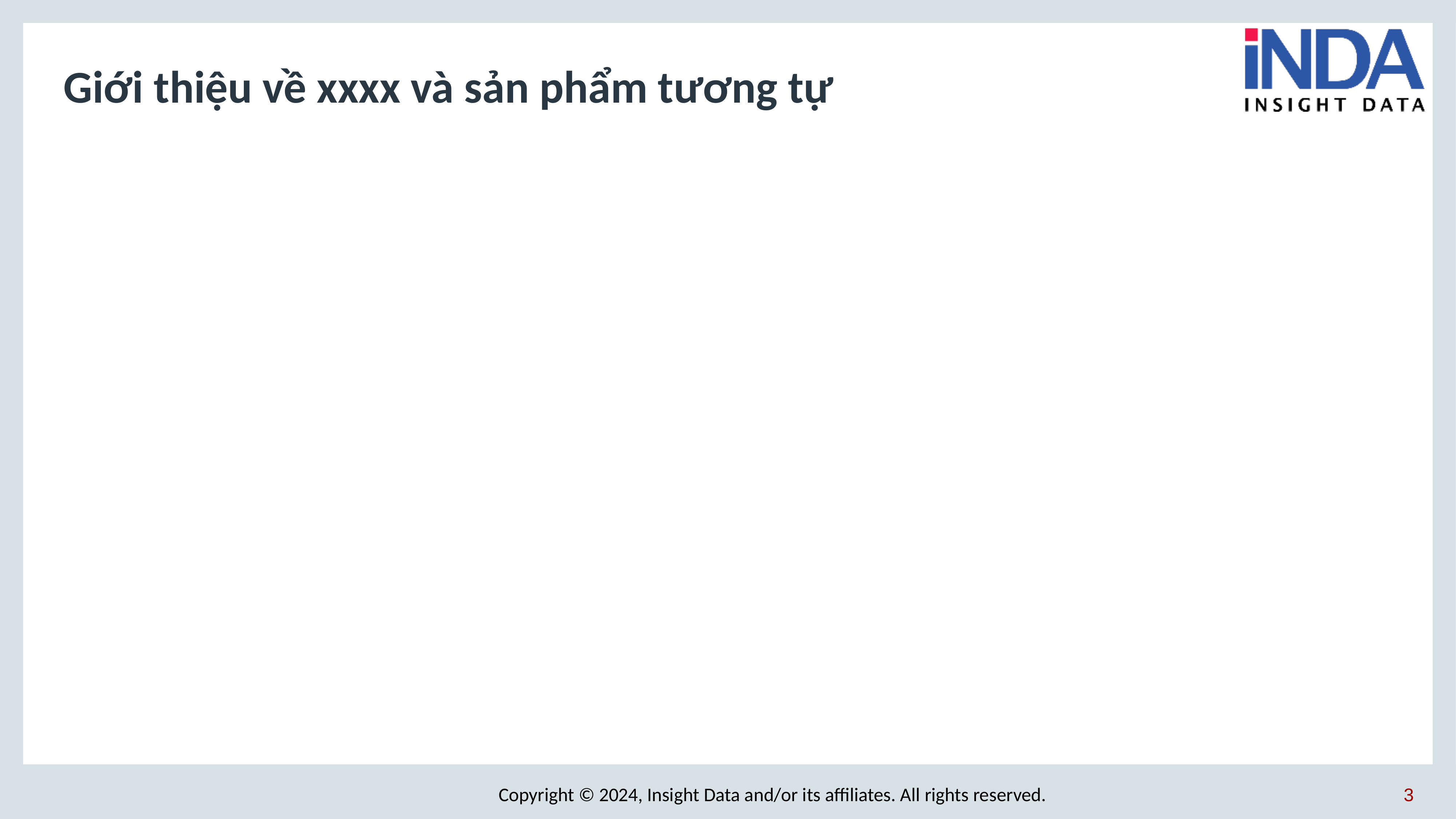

TTS và Sale sẽ viết
# Giới thiệu về xxxx và sản phẩm tương tự
3